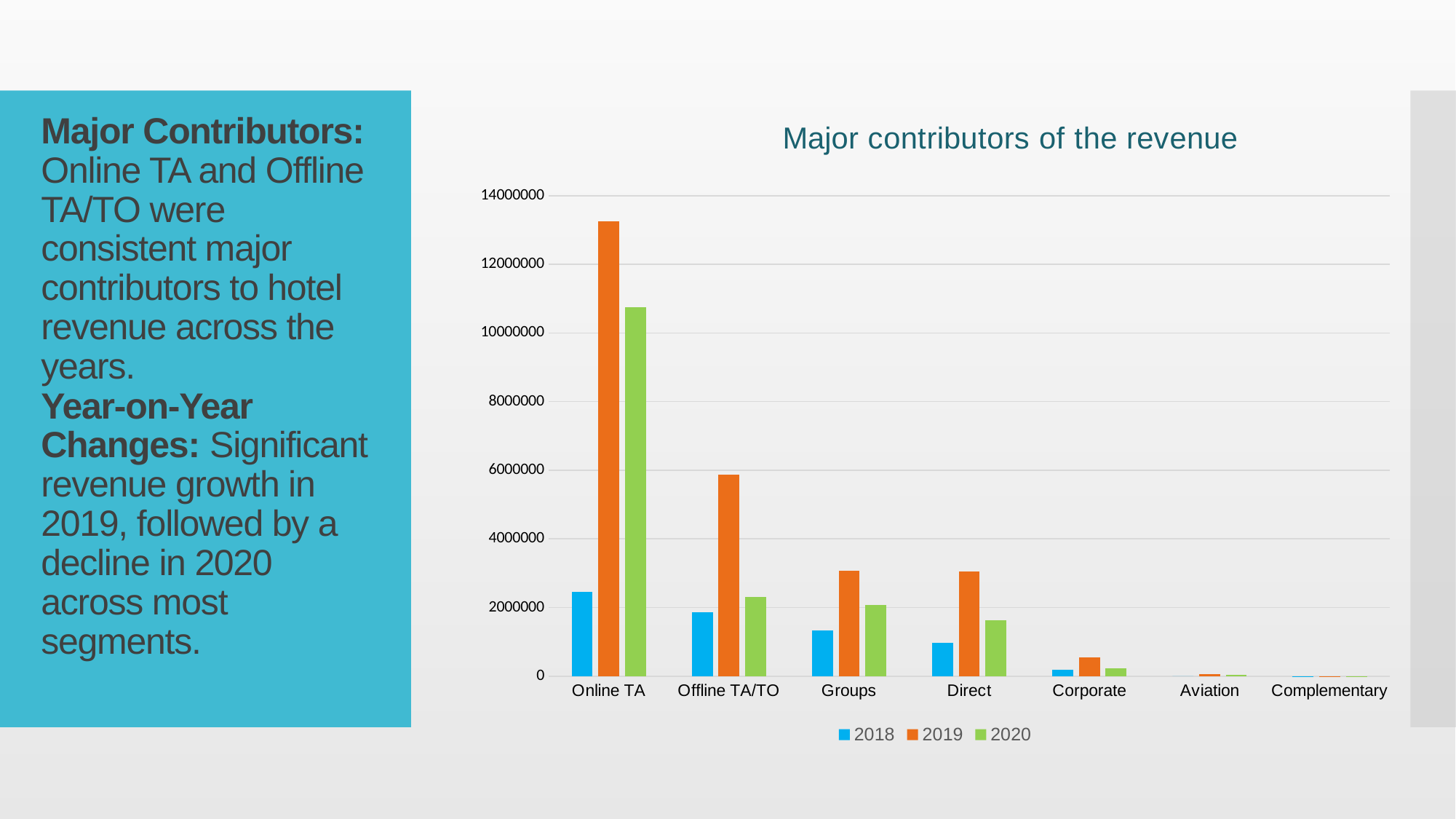

### Chart: Major contributors of the revenue

| Category | 2018 | 2019 | 2020 |
|---|---|---|---|
| Online TA | 2465380.35999999 | 13251788.7999999 | 10741972.59 |
| Offline TA/TO | 1863581.68999999 | 5872952.8 | 2305796.89999998 |
| Groups | 1330906.36 | 3062554.44999997 | 2071103.27999999 |
| Direct | 966255.869999999 | 3041757.88999998 | 1639737.06 |
| Corporate | 190955.289999999 | 538143.71 | 237855.049999999 |
| Aviation | 0.0 | 50504.0 | 36942.36 |
| Complementary | 988.99 | 3709.99 | 1372.53 |
# Major Contributors: Online TA and Offline TA/TO were consistent major contributors to hotel revenue across the years.
Year-on-Year Changes: Significant revenue growth in 2019, followed by a decline in 2020 across most segments.